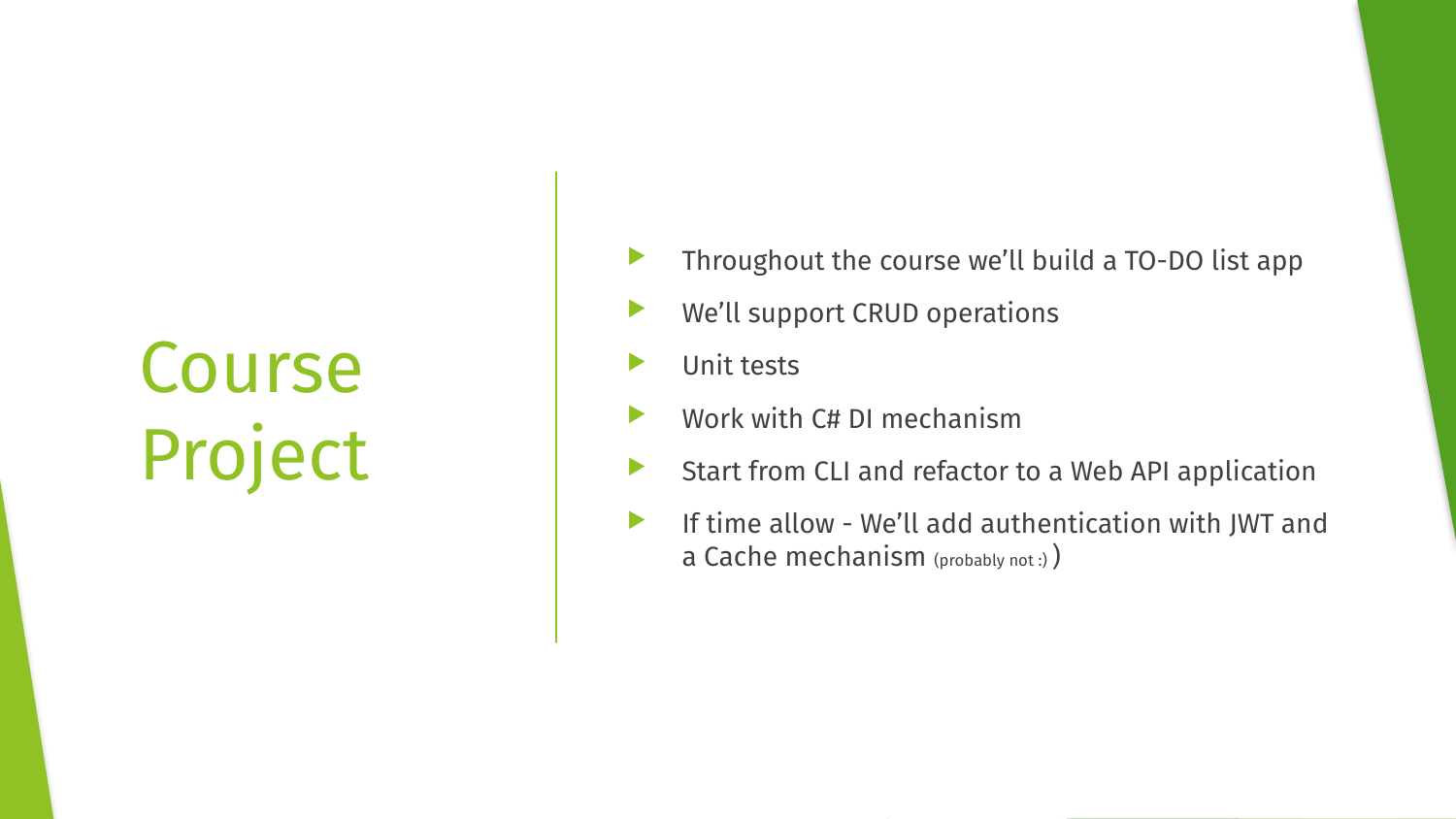

Throughout the course we’ll build a TO-DO list app
We’ll support CRUD operations
Unit tests
Work with C# DI mechanism
Start from CLI and refactor to a Web API application
If time allow - We’ll add authentication with JWT and a Cache mechanism (probably not :) )
# Course Project